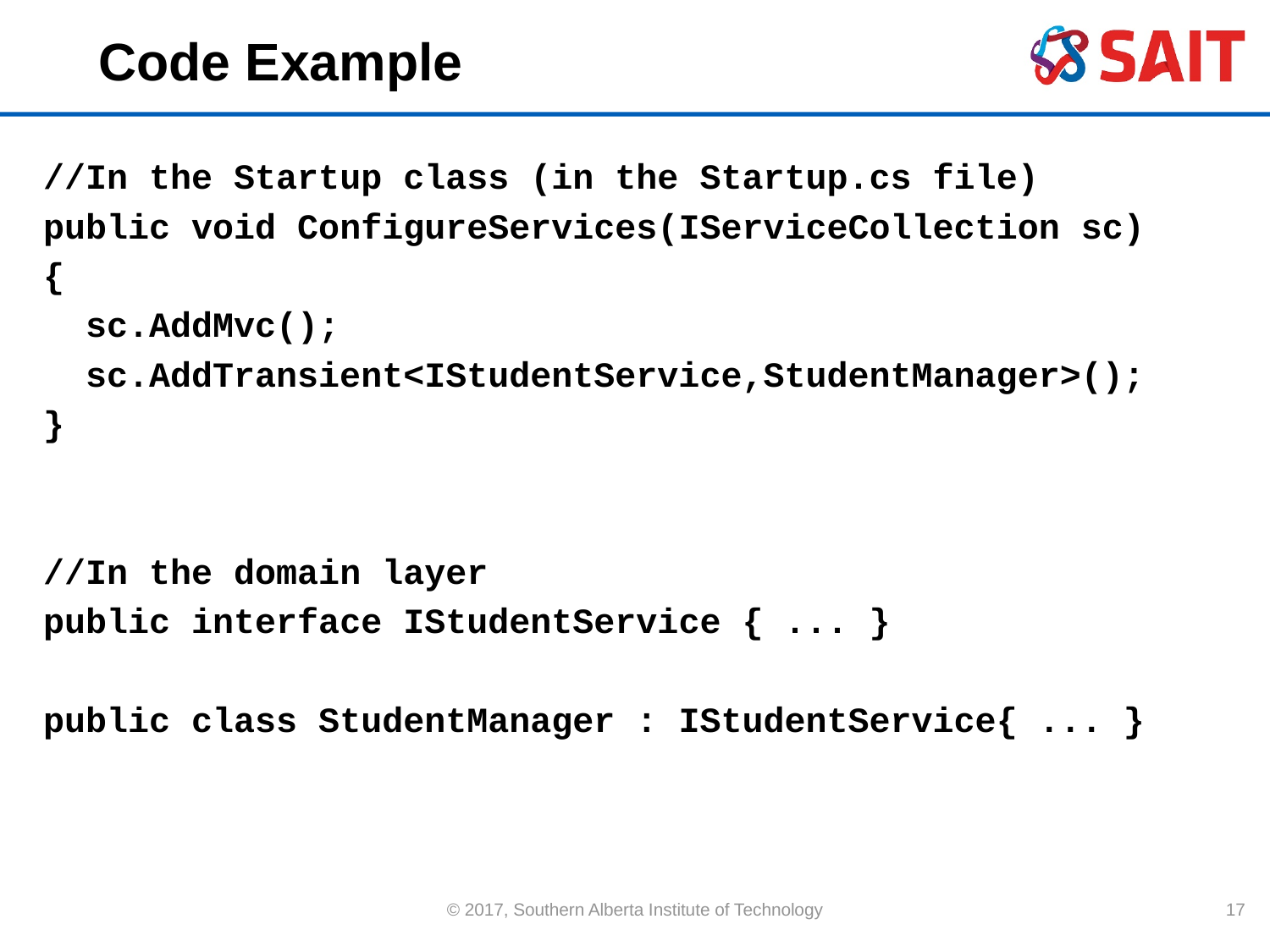

# Code Example
//In the Startup class (in the Startup.cs file)
public void ConfigureServices(IServiceCollection sc)
{
  sc.AddMvc();
  sc.AddTransient<IStudentService,StudentManager>();
}

//In the domain layer
public interface IStudentService { ... }

public class StudentManager : IStudentService{ ... }